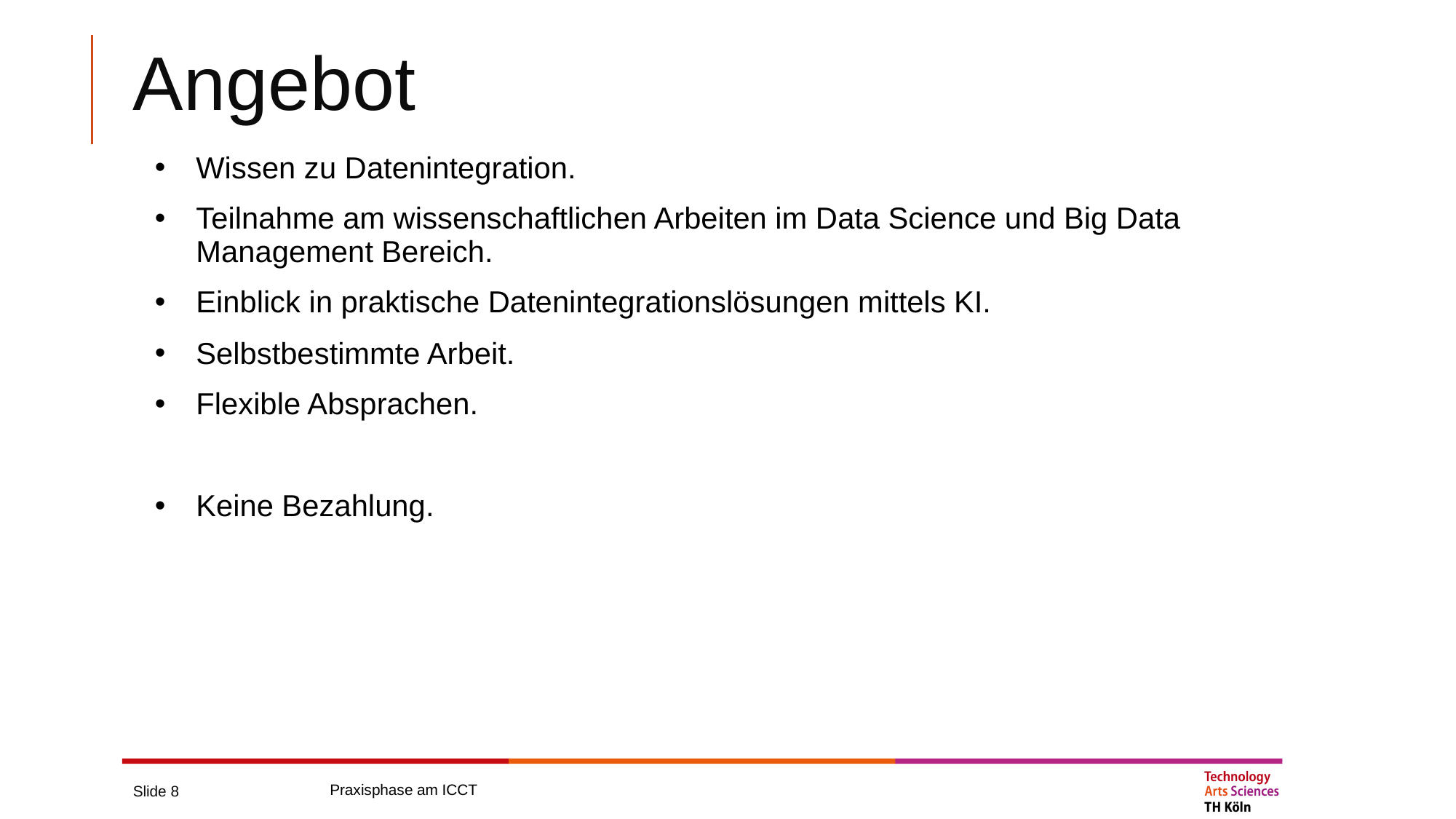

# Angebot
Wissen zu Datenintegration.
Teilnahme am wissenschaftlichen Arbeiten im Data Science und Big Data Management Bereich.
Einblick in praktische Datenintegrationslösungen mittels KI.
Selbstbestimmte Arbeit.
Flexible Absprachen.

Keine Bezahlung.
Slide 8